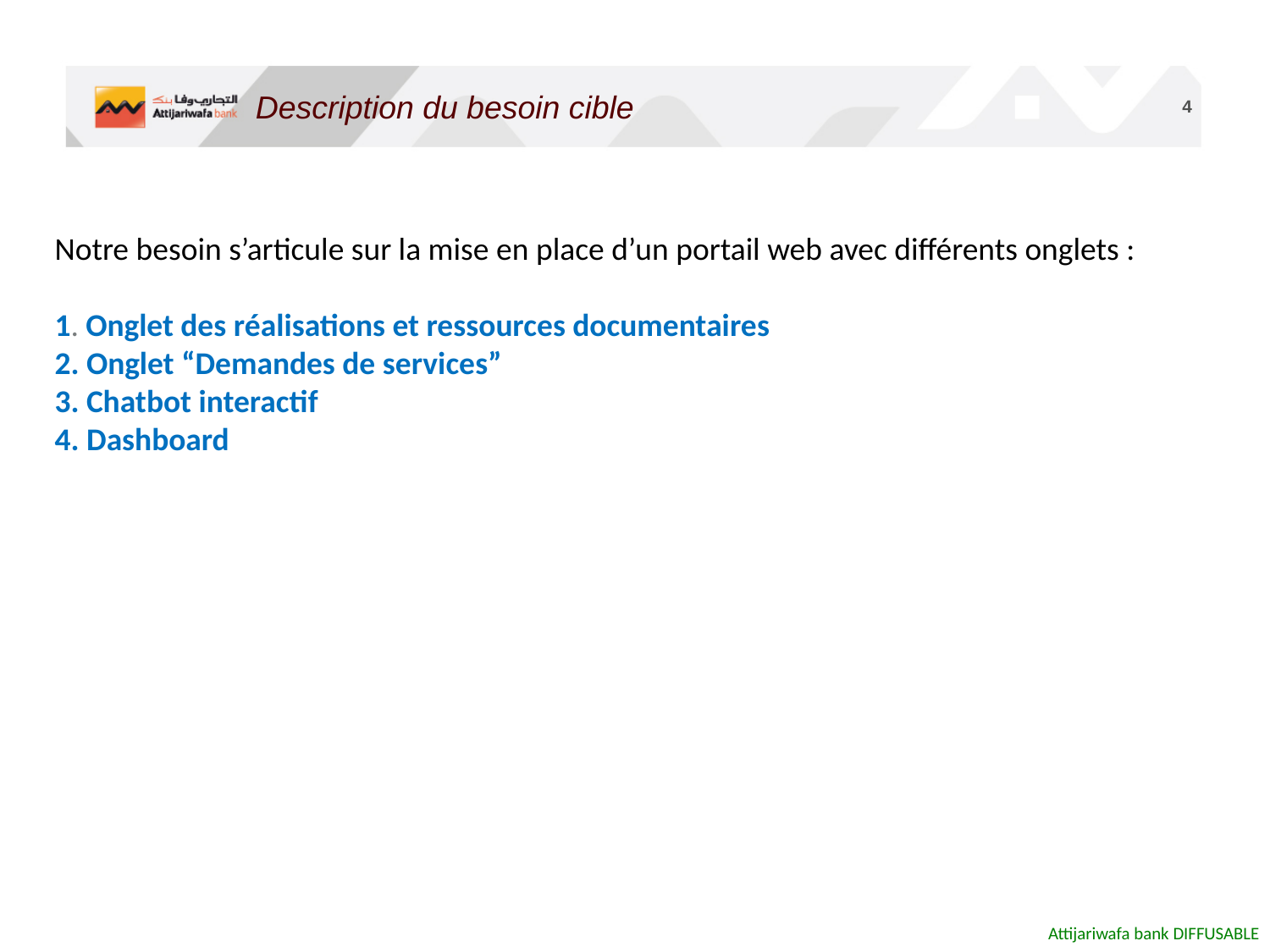

Description du besoin cible
Notre besoin s’articule sur la mise en place d’un portail web avec différents onglets :

1. Onglet des réalisations et ressources documentaires
2. Onglet “Demandes de services”
3. Chatbot interactif
4. Dashboard